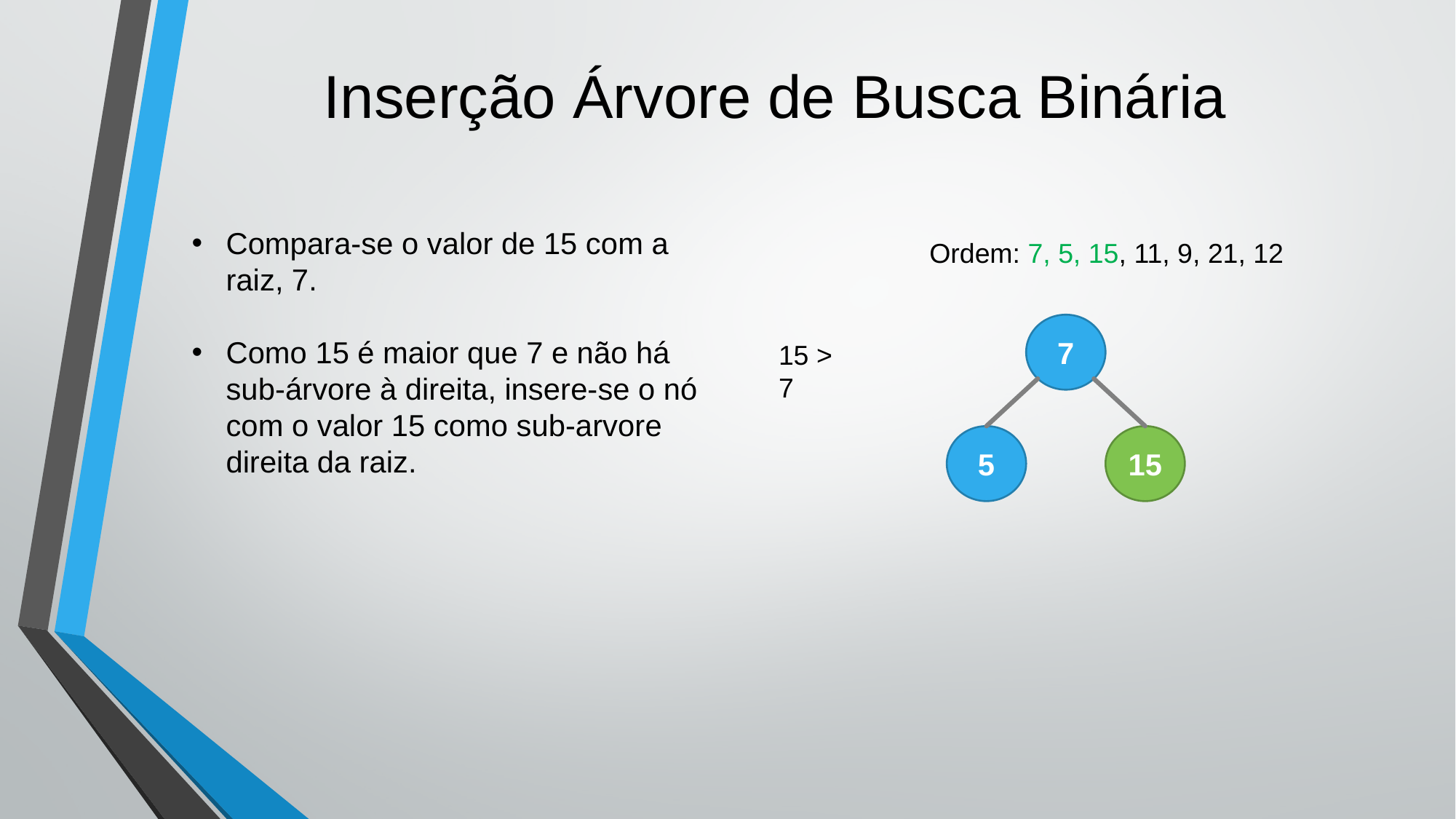

# Inserção Árvore de Busca Binária
Compara-se o valor de 15 com a raiz, 7.

Como 15 é maior que 7 e não há sub-árvore à direita, insere-se o nó com o valor 15 como sub-arvore direita da raiz.
Ordem: 7, 5, 15, 11, 9, 21, 12

7

15 > 7
5
15